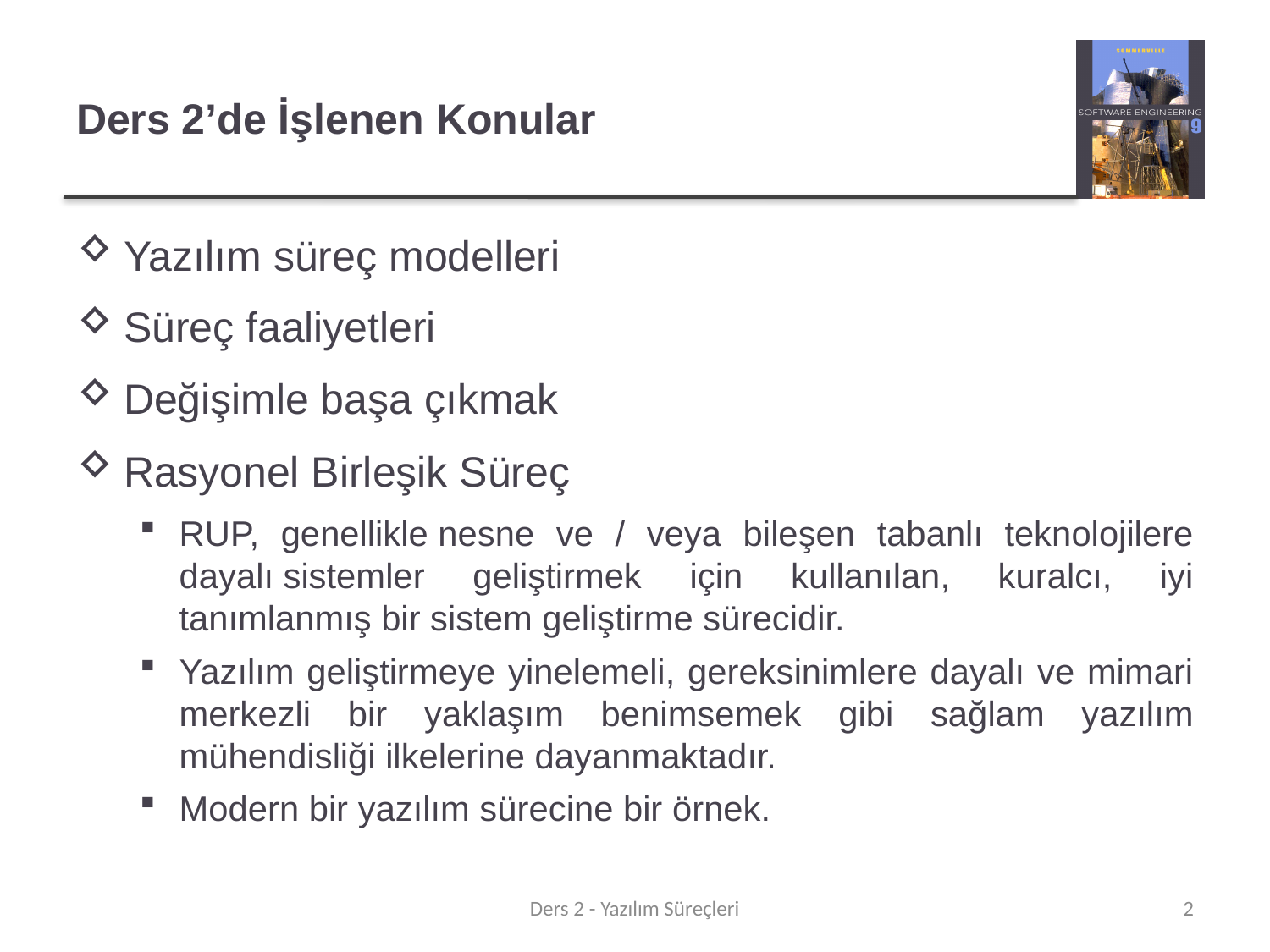

# Ders 2’de İşlenen Konular
Yazılım süreç modelleri
Süreç faaliyetleri
Değişimle başa çıkmak
Rasyonel Birleşik Süreç
RUP, genellikle nesne ve / veya bileşen tabanlı teknolojilere dayalı sistemler geliştirmek için kullanılan, kuralcı, iyi tanımlanmış bir sistem geliştirme sürecidir.
Yazılım geliştirmeye yinelemeli, gereksinimlere dayalı ve mimari merkezli bir yaklaşım benimsemek gibi sağlam yazılım mühendisliği ilkelerine dayanmaktadır.
Modern bir yazılım sürecine bir örnek.
Ders 2 - Yazılım Süreçleri
2